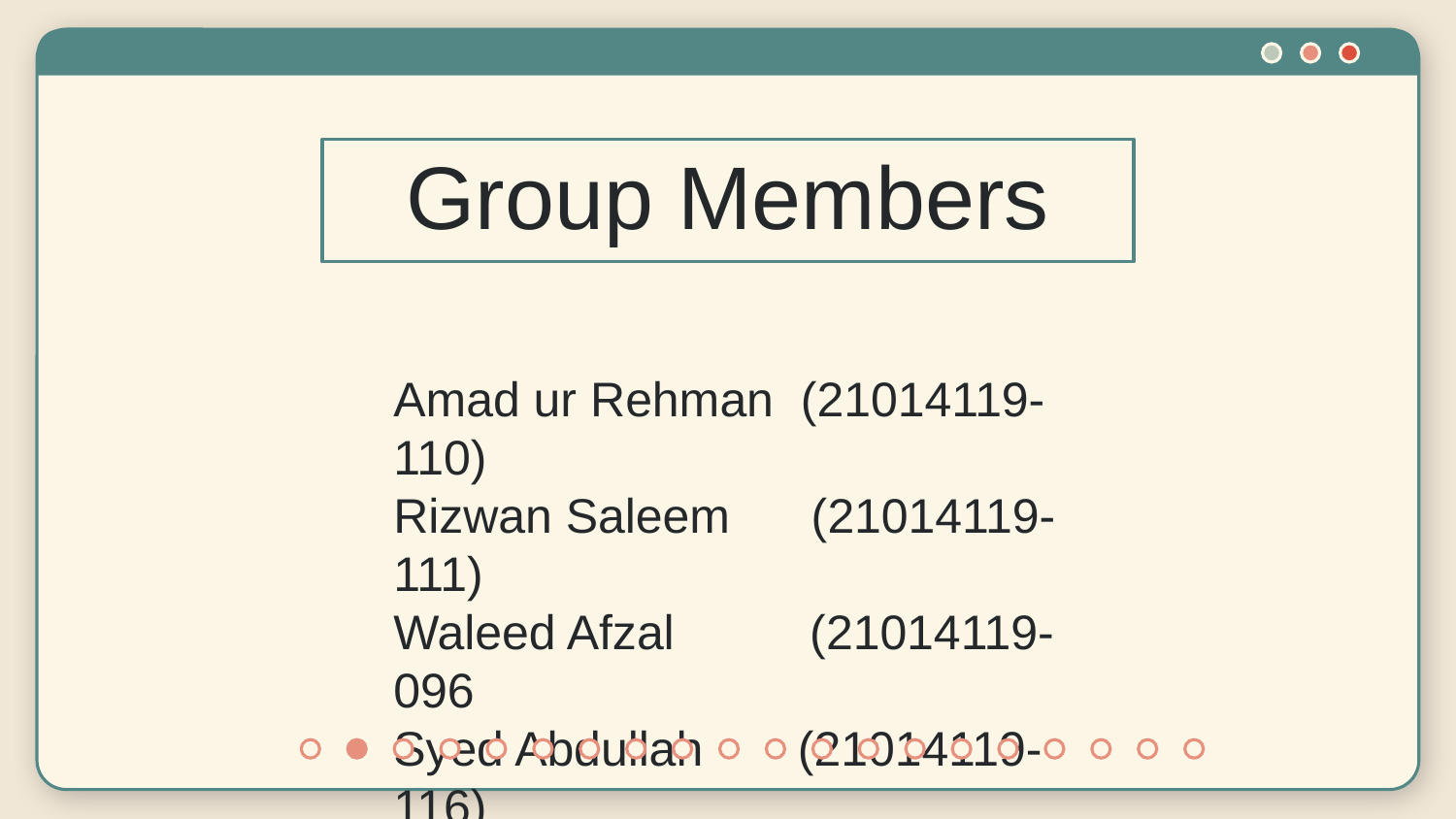

Group Members
# Amad ur Rehman  (21014119-110) Rizwan Saleem      (21014119-111) Waleed Afzal          (21014119-096 Syed Abdullah       (21014119-116)